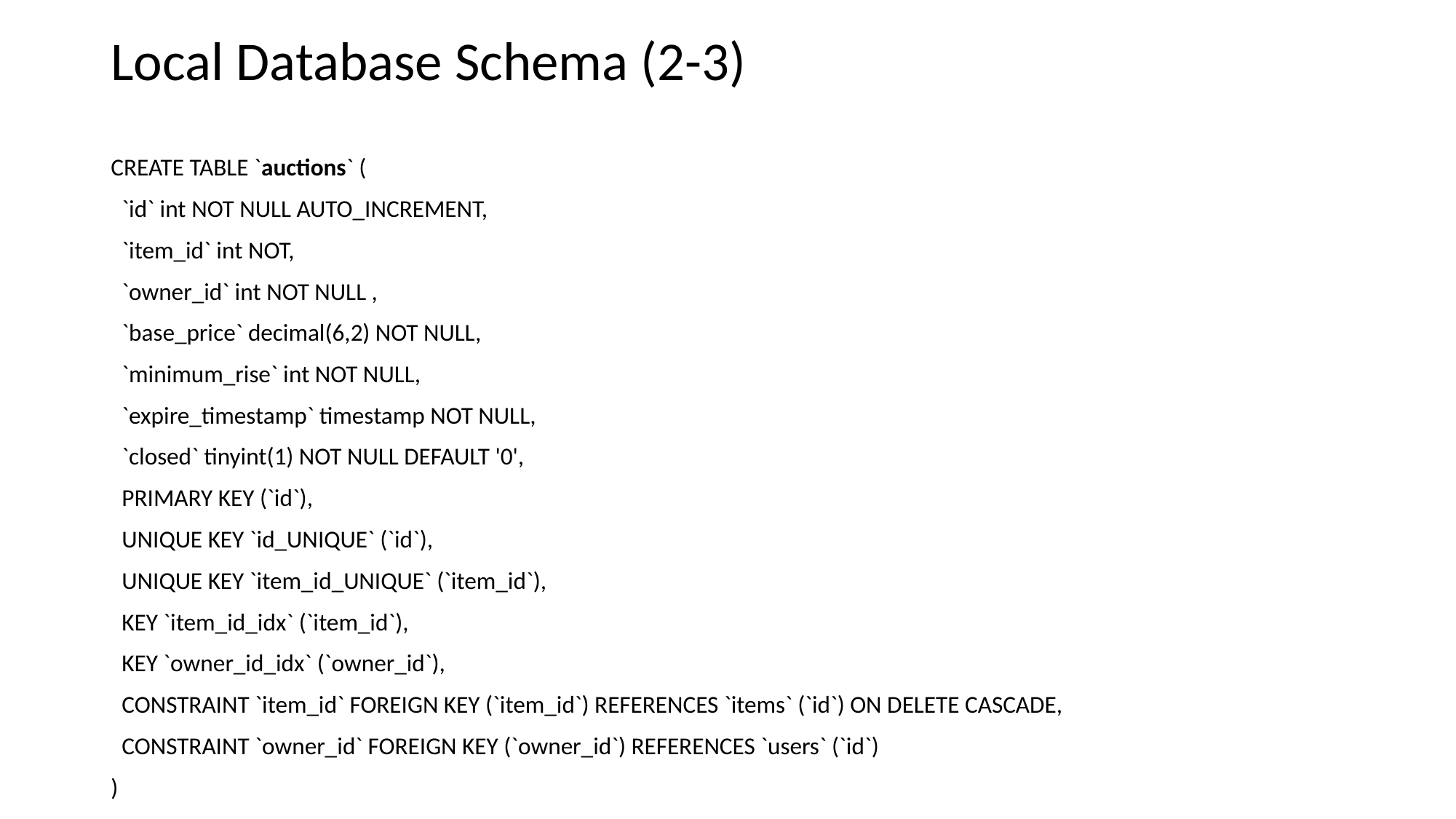

# Local Database Schema (2-3)

CREATE TABLE `auctions` (
  `id` int NOT NULL AUTO_INCREMENT,
  `item_id` int NOT,
  `owner_id` int NOT NULL ,
  `base_price` decimal(6,2) NOT NULL,
  `minimum_rise` int NOT NULL,
  `expire_timestamp` timestamp NOT NULL,
  `closed` tinyint(1) NOT NULL DEFAULT '0',
  PRIMARY KEY (`id`),
  UNIQUE KEY `id_UNIQUE` (`id`),
  UNIQUE KEY `item_id_UNIQUE` (`item_id`),
  KEY `item_id_idx` (`item_id`),
  KEY `owner_id_idx` (`owner_id`),
  CONSTRAINT `item_id` FOREIGN KEY (`item_id`) REFERENCES `items` (`id`) ON DELETE CASCADE,
  CONSTRAINT `owner_id` FOREIGN KEY (`owner_id`) REFERENCES `users` (`id`)
)